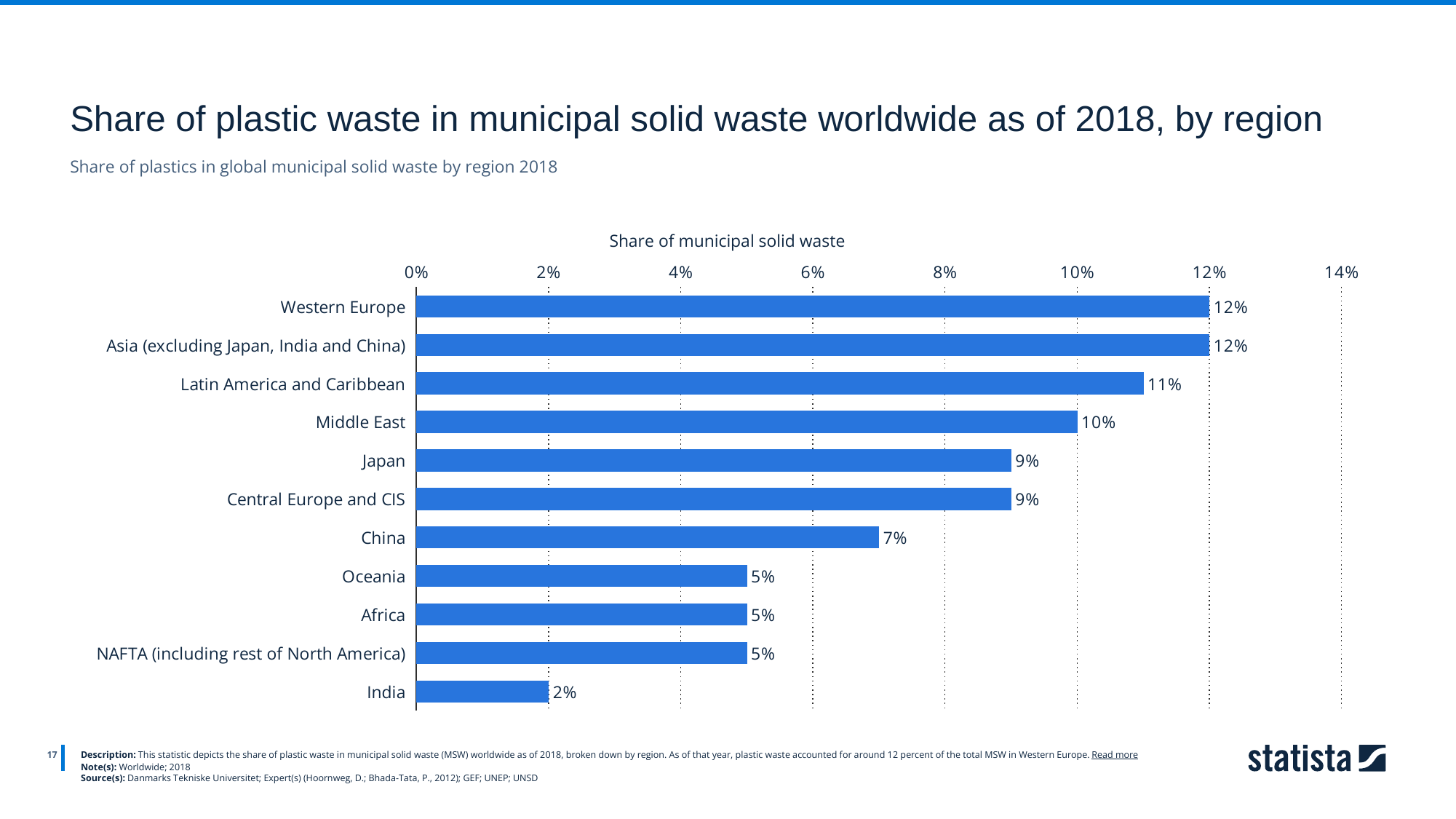

Share of plastic waste in municipal solid waste worldwide as of 2018, by region
Share of plastics in global municipal solid waste by region 2018
Share of municipal solid waste

### Chart

| Category | data |
|---|---|
| Western Europe | 0.12 |
| Asia (excluding Japan, India and China) | 0.12 |
| Latin America and Caribbean | 0.11 |
| Middle East | 0.1 |
| Japan | 0.09 |
| Central Europe and CIS | 0.09 |
| China | 0.07 |
| Oceania | 0.05 |
| Africa | 0.05 |
| NAFTA (including rest of North America) | 0.05 |
| India | 0.02 |
17
Description: This statistic depicts the share of plastic waste in municipal solid waste (MSW) worldwide as of 2018, broken down by region. As of that year, plastic waste accounted for around 12 percent of the total MSW in Western Europe. Read more
Note(s): Worldwide; 2018
Source(s): Danmarks Tekniske Universitet; Expert(s) (Hoornweg, D.; Bhada-Tata, P., 2012); GEF; UNEP; UNSD